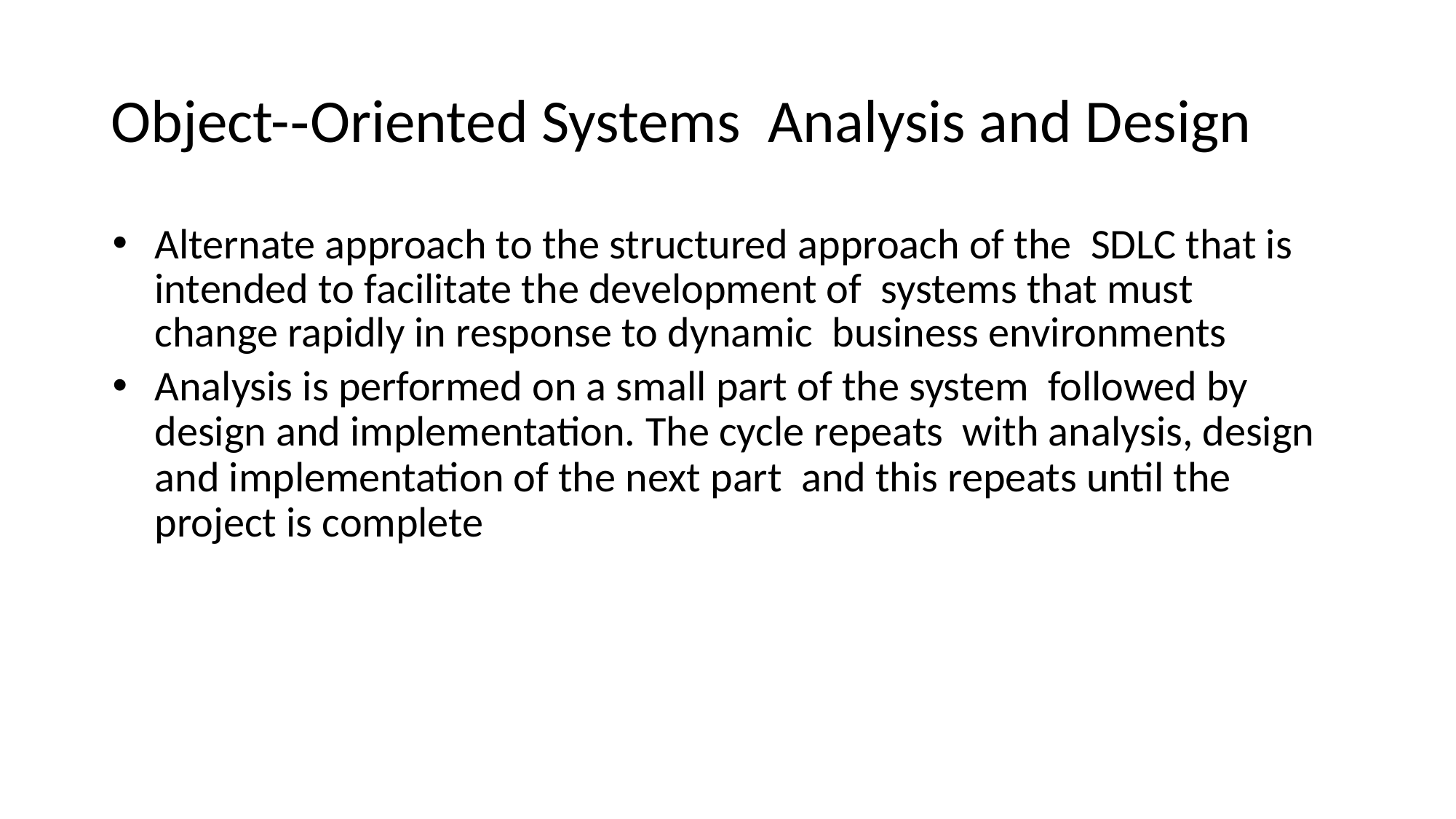

# Object-­‐Oriented Systems  Analysis and Design
Alternate approach to the structured approach of the  SDLC that is intended to facilitate the development of  systems that must change rapidly in response to dynamic  business environments
Analysis is performed on a small part of the system  followed by design and implementation. The cycle repeats  with analysis, design and implementation of the next part  and this repeats until the project is complete